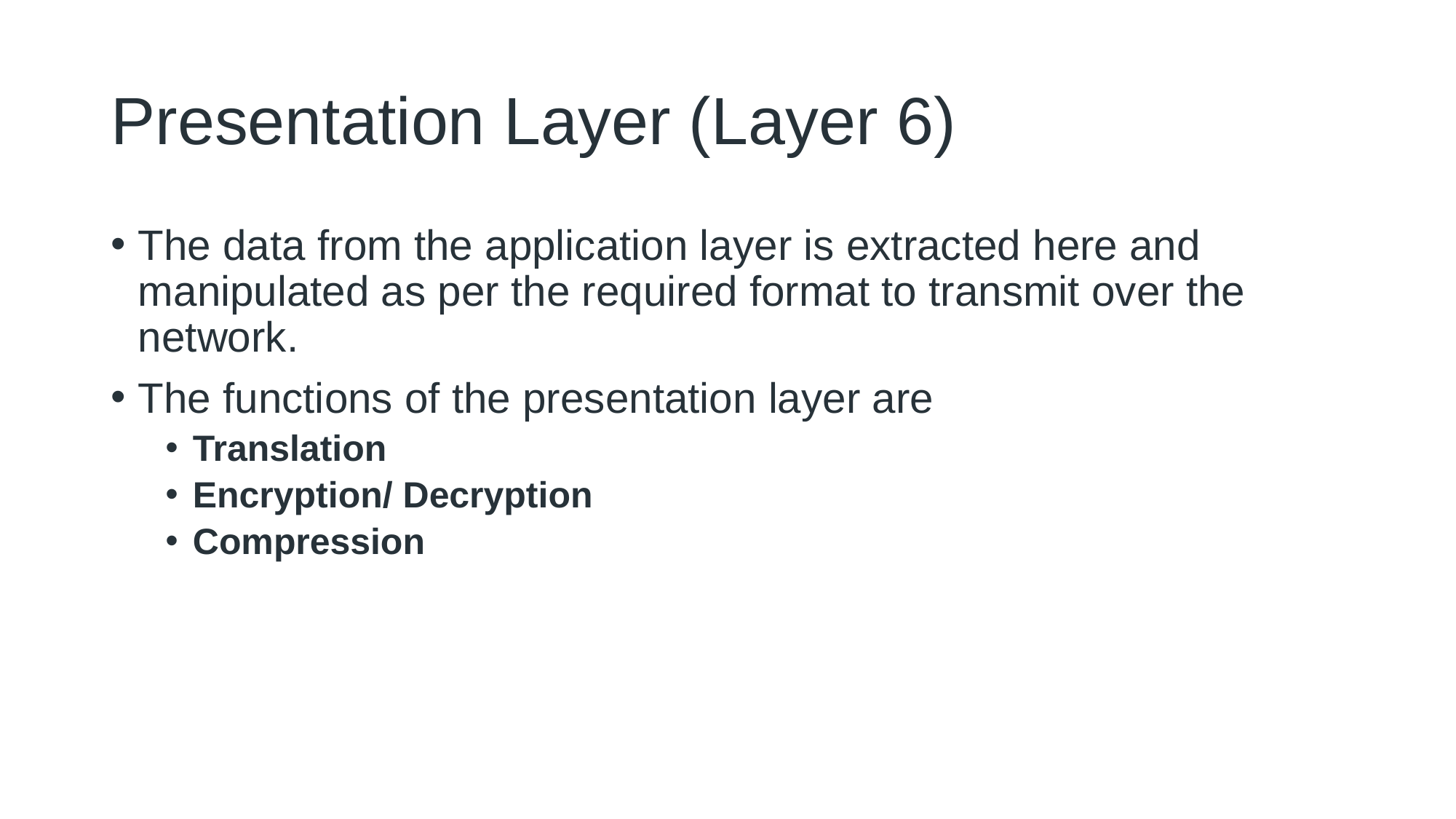

# Presentation Layer (Layer 6)
The data from the application layer is extracted here and manipulated as per the required format to transmit over the network.
The functions of the presentation layer are
Translation
Encryption/ Decryption
Compression